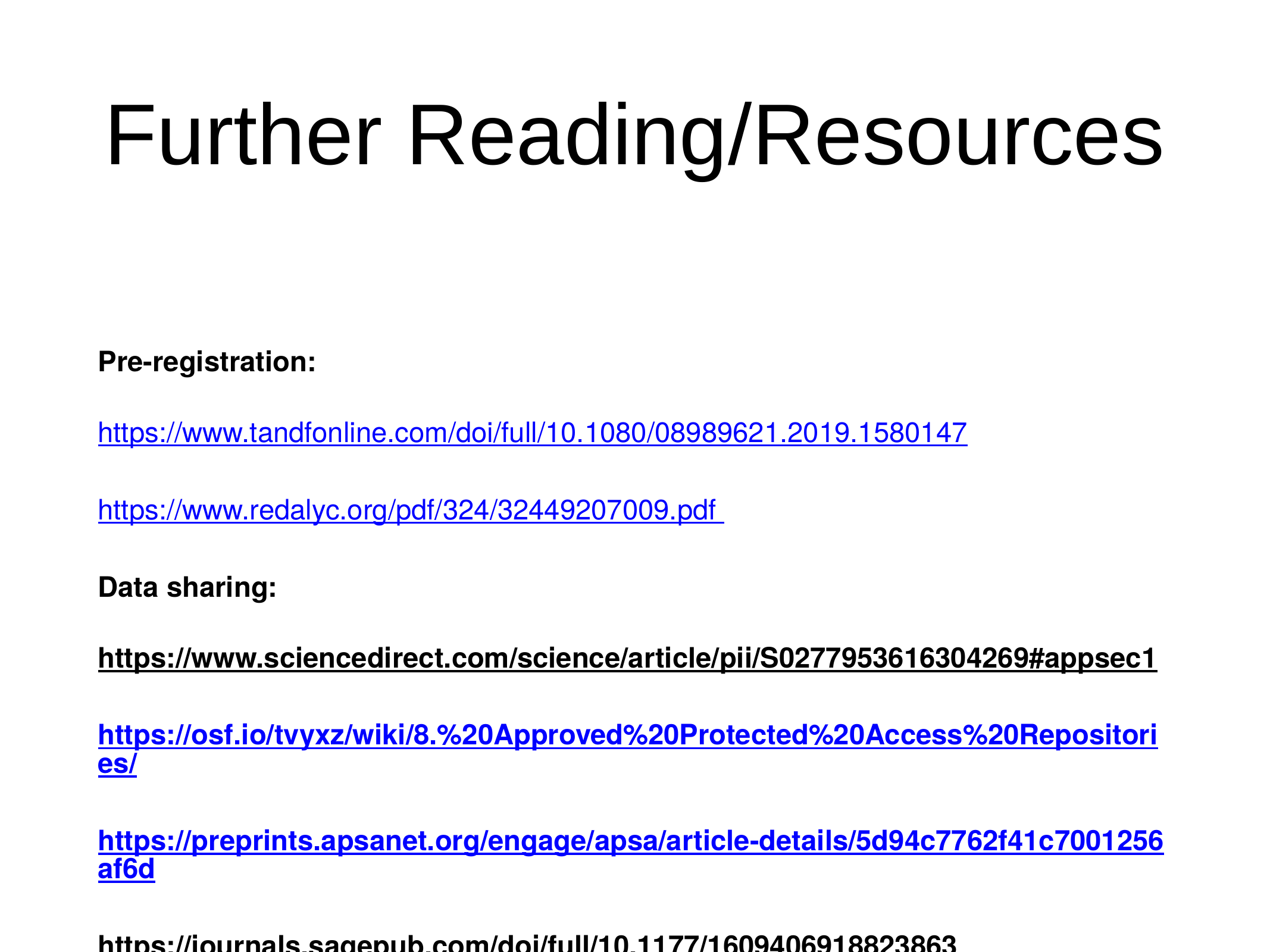

# Further Reading/Resources
Pre-registration:
https://www.tandfonline.com/doi/full/10.1080/08989621.2019.1580147
https://www.redalyc.org/pdf/324/32449207009.pdf
Data sharing:
https://www.sciencedirect.com/science/article/pii/S0277953616304269#appsec1
https://osf.io/tvyxz/wiki/8.%20Approved%20Protected%20Access%20Repositories/
https://preprints.apsanet.org/engage/apsa/article-details/5d94c7762f41c7001256af6d
https://journals.sagepub.com/doi/full/10.1177/1609406918823863